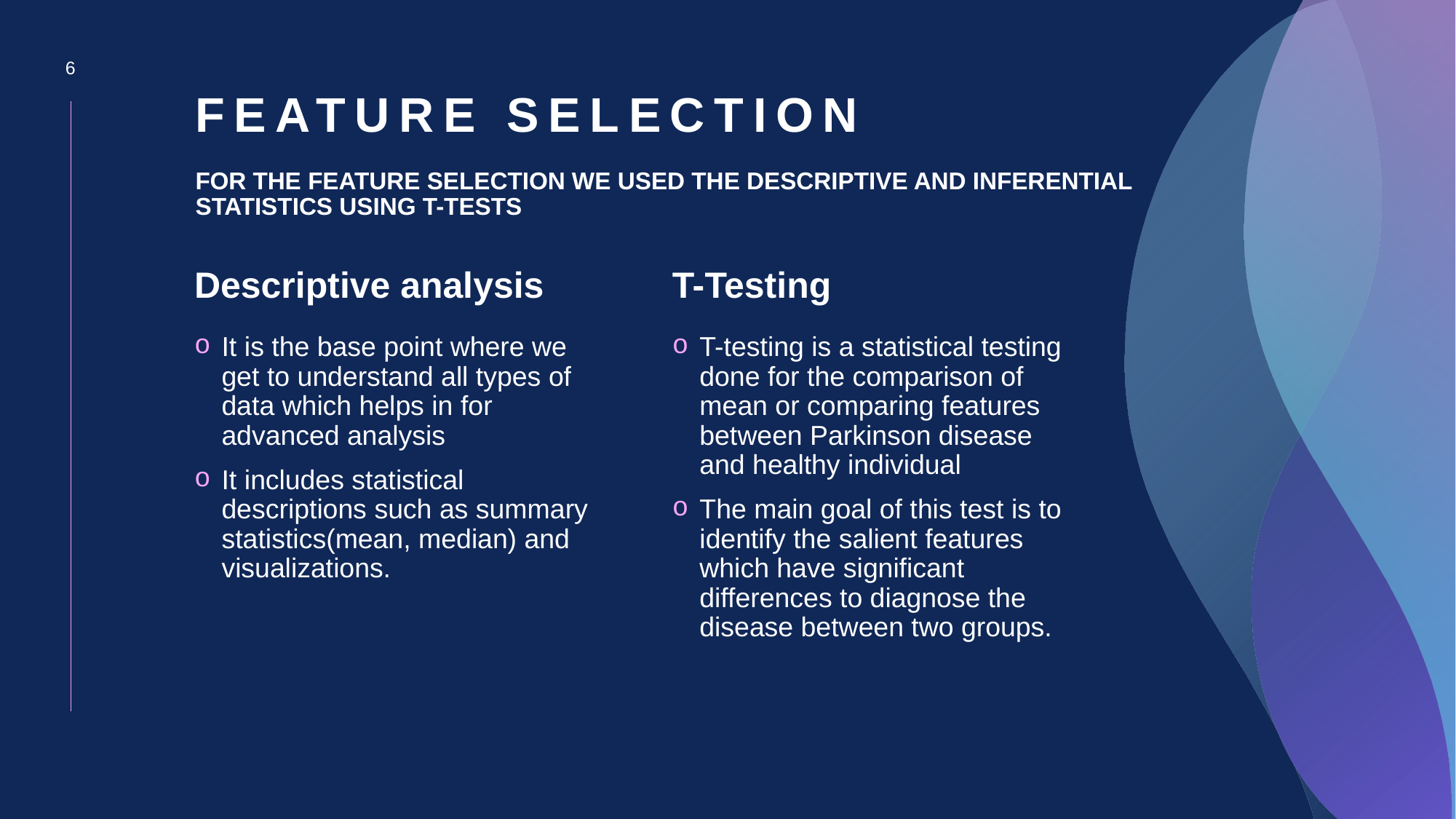

6
# Feature selection for the feature selection we used the descriptive and inferential statistics using t-tests
Descriptive analysis
T-Testing
It is the base point where we get to understand all types of data which helps in for advanced analysis
It includes statistical descriptions such as summary statistics(mean, median) and  visualizations.
T-testing is a statistical testing done for the comparison of mean or comparing features between Parkinson disease and healthy individual
The main goal of this test is to identify the salient features which have significant differences to diagnose the disease between two groups.